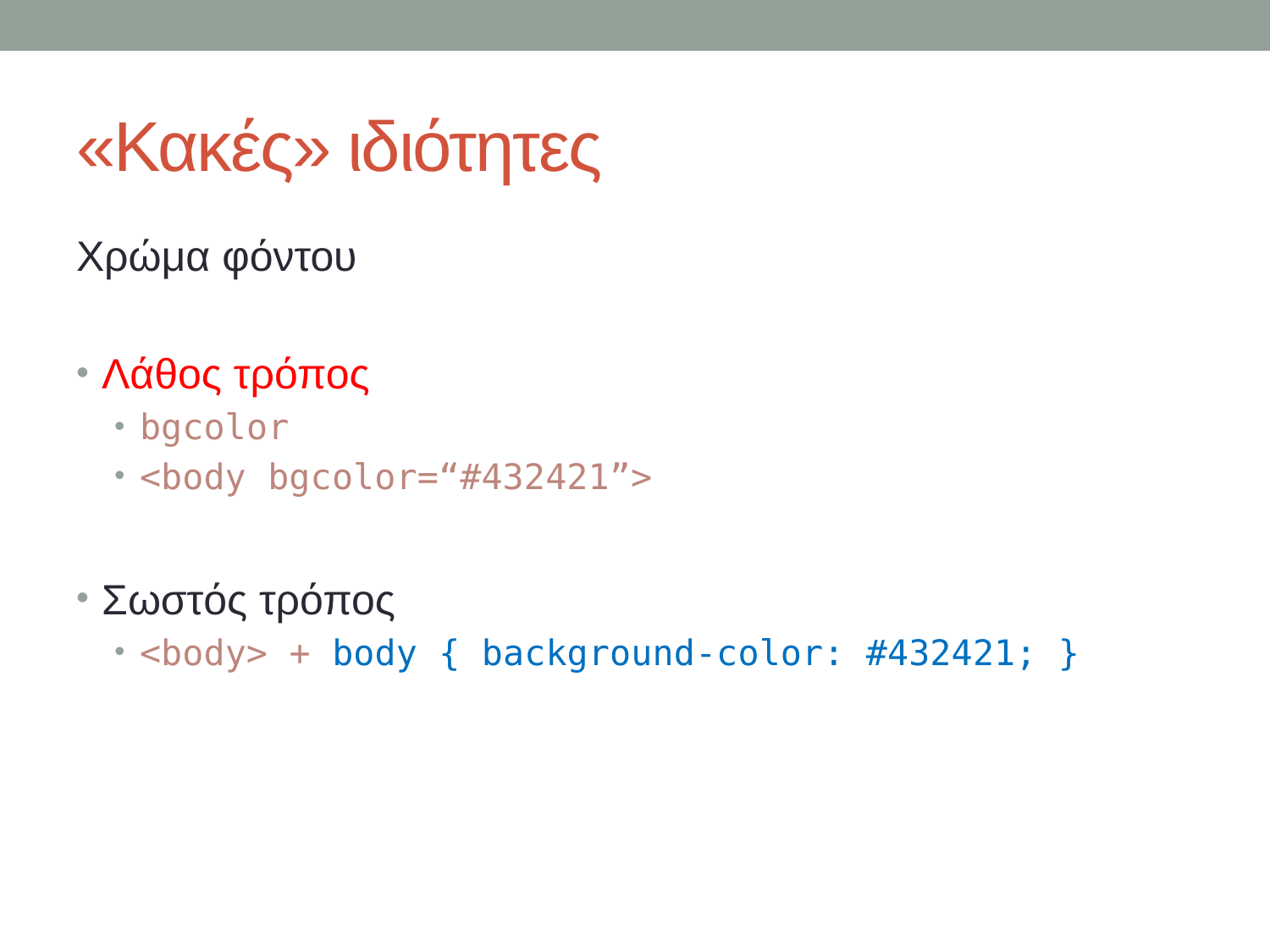

# «Κακές» ιδιότητες
Χρώμα φόντου

Λάθος τρόπος
bgcolor
<body bgcolor=“#432421”>

Σωστός τρόπος
<body> + body { background-color: #432421; }